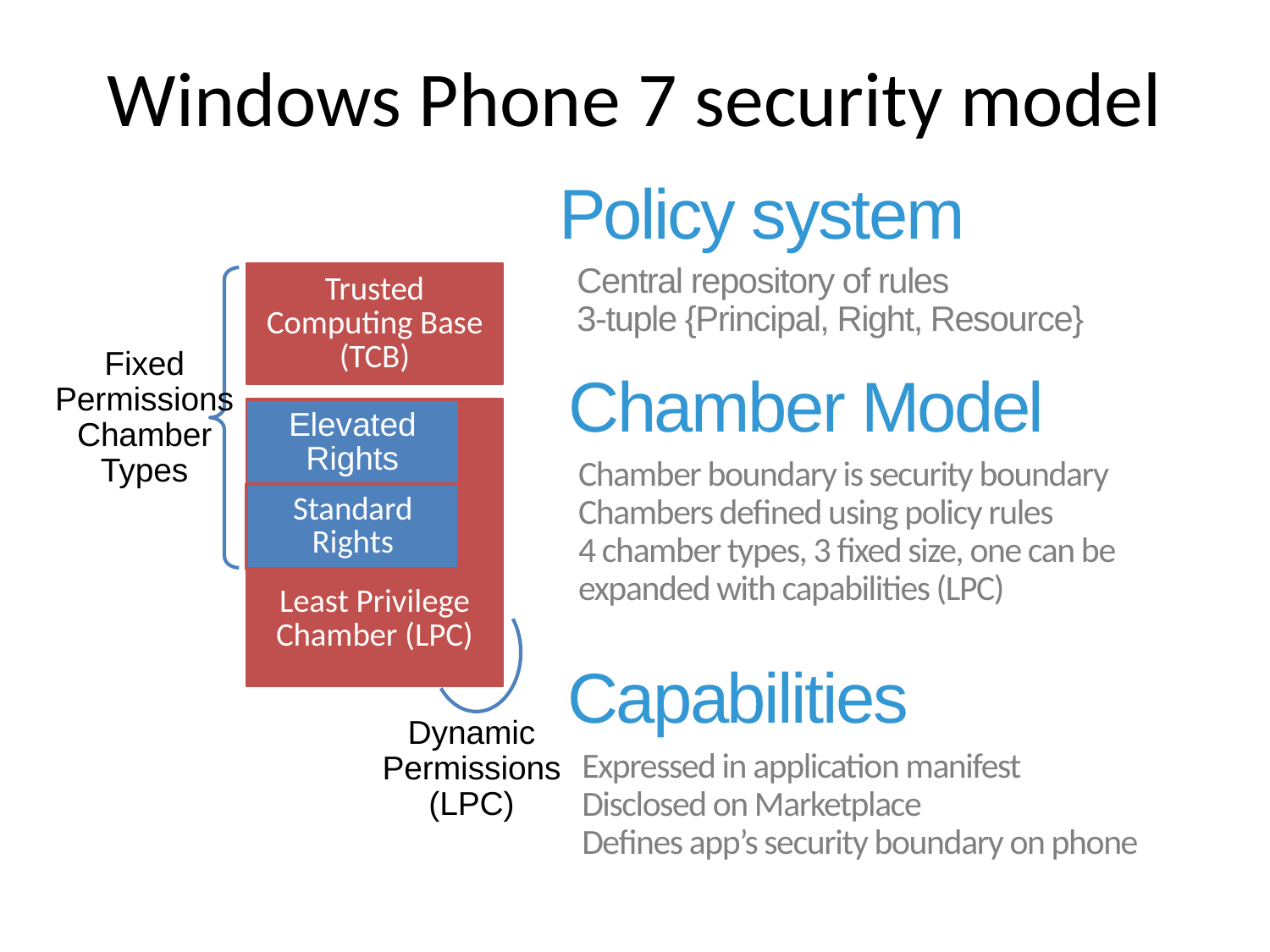

# Windows Phone 7 security model
Policy system
Central repository of rules
3-tuple {Principal, Right, Resource}
Trusted Computing Base (TCB)
Least Privilege Chamber (LPC)
Elevated Rights
Standard Rights

Fixed
Permissions
Chamber
Types

Dynamic
Permissions
(LPC)
Chamber Model
Chamber boundary is security boundary
Chambers defined using policy rules
4 chamber types, 3 fixed size, one can be expanded with capabilities (LPC)
Capabilities
Expressed in application manifest
Disclosed on Marketplace
Defines app’s security boundary on phone